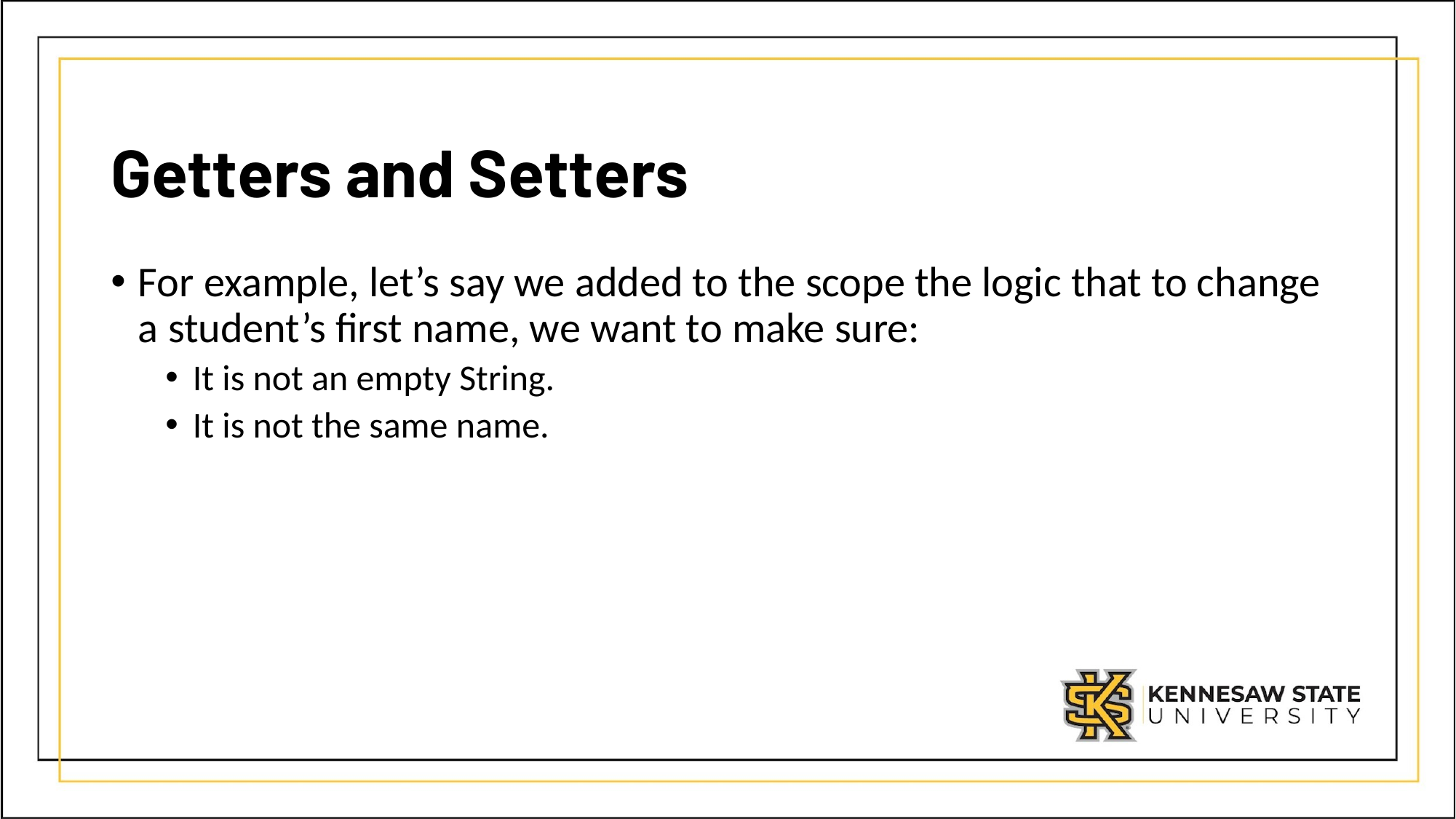

# Getters and Setters
For example, let’s say we added to the scope the logic that to change a student’s first name, we want to make sure:
It is not an empty String.
It is not the same name.